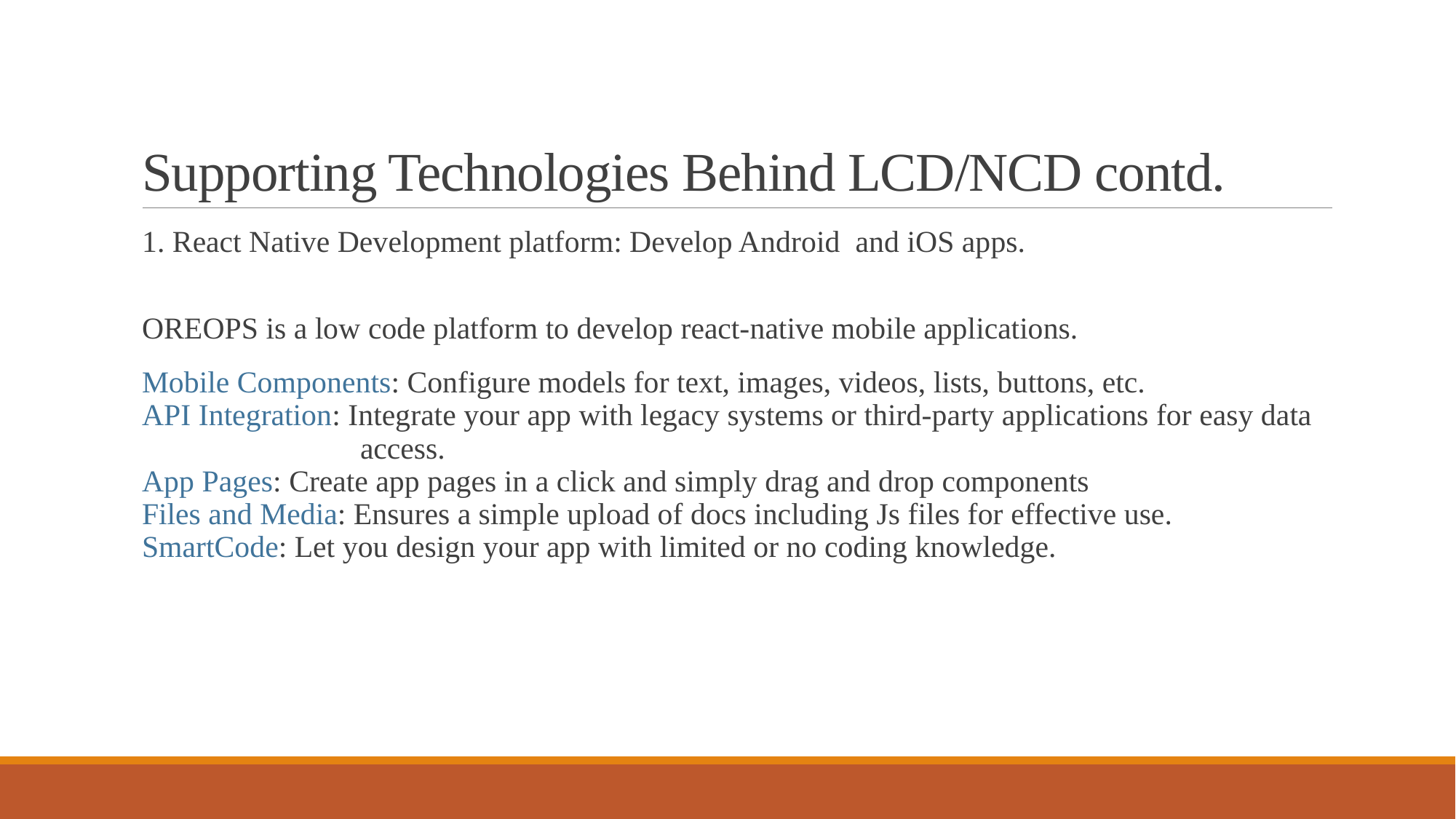

# Supporting Technologies Behind LCD/NCD contd.
1. React Native Development platform: Develop Android  and iOS apps.
OREOPS is a low code platform to develop react-native mobile applications.
Mobile Components: Configure models for text, images, videos, lists, buttons, etc.
API Integration: Integrate your app with legacy systems or third-party applications for easy data
		access.
App Pages: Create app pages in a click and simply drag and drop components
Files and Media: Ensures a simple upload of docs including Js files for effective use.
SmartCode: Let you design your app with limited or no coding knowledge.